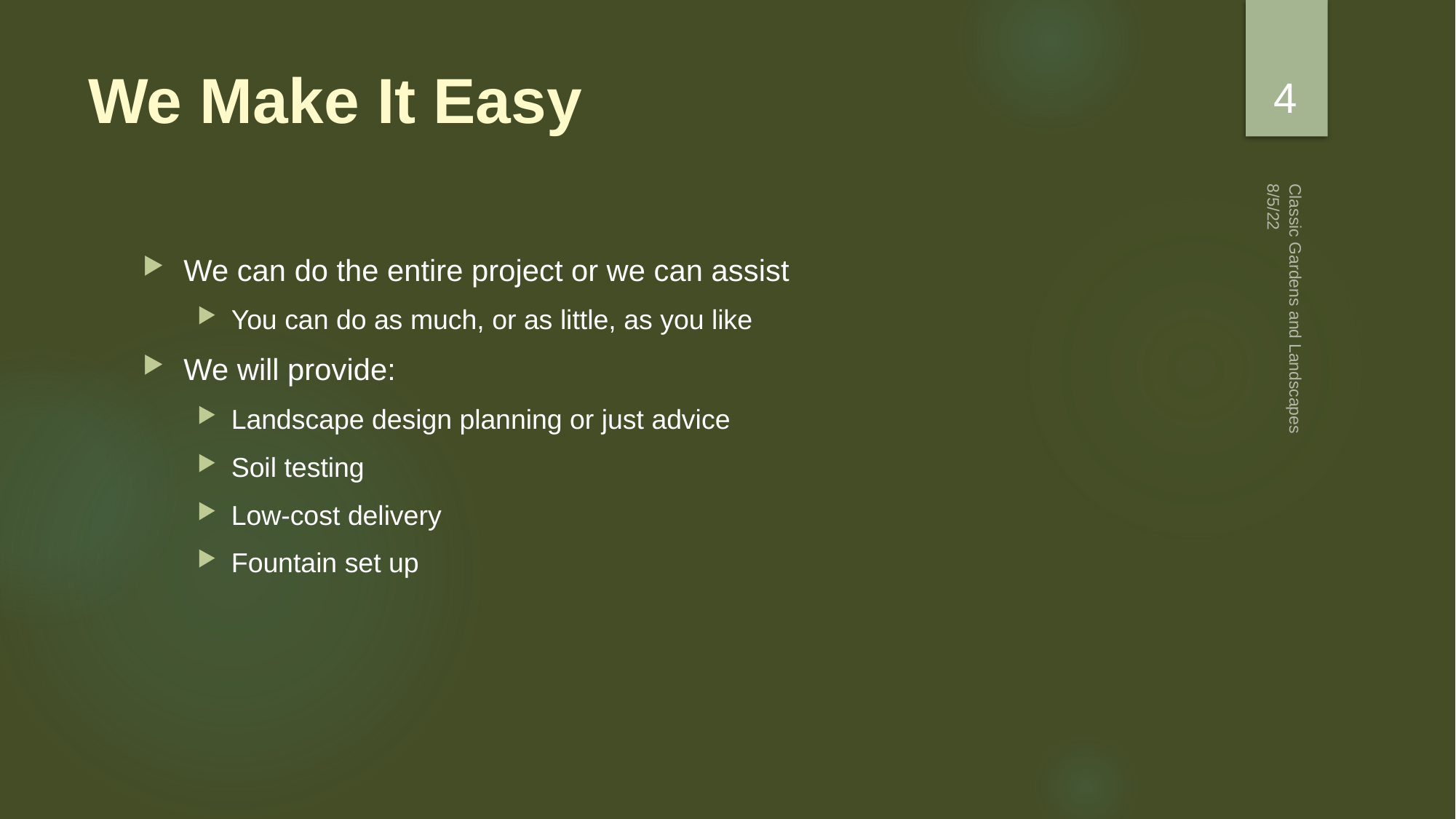

4
# We Make It Easy
8/5/22
We can do the entire project or we can assist
You can do as much, or as little, as you like
We will provide:
Landscape design planning or just advice
Soil testing
Low-cost delivery
Fountain set up
Classic Gardens and Landscapes